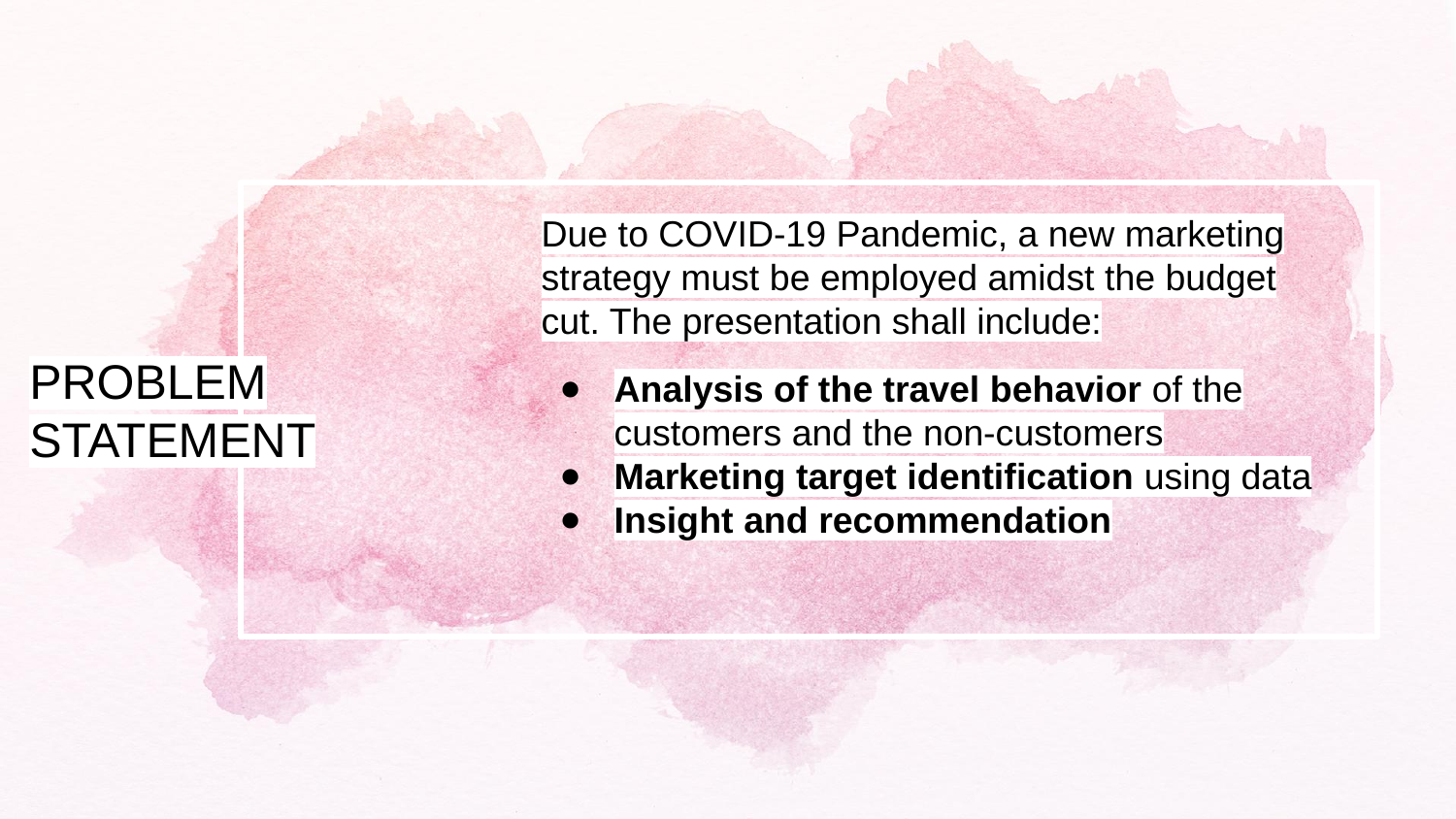

Due to COVID-19 Pandemic, a new marketing strategy must be employed amidst the budget cut. The presentation shall include:
Analysis of the travel behavior of the customers and the non-customers
Marketing target identification using data
Insight and recommendation

# PROBLEM STATEMENT